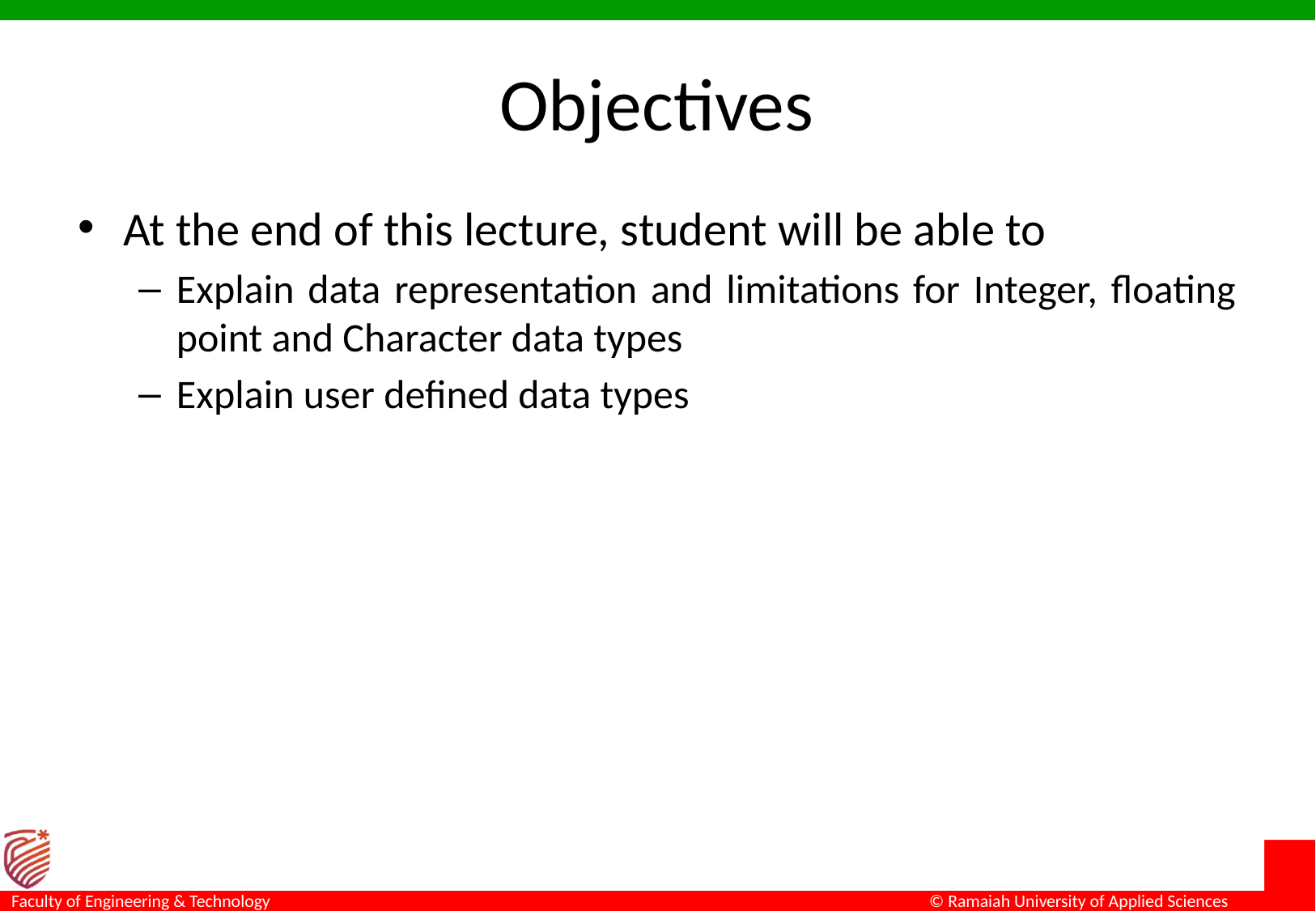

# Objectives
At the end of this lecture, student will be able to
Explain data representation and limitations for Integer, floating point and Character data types
Explain user defined data types